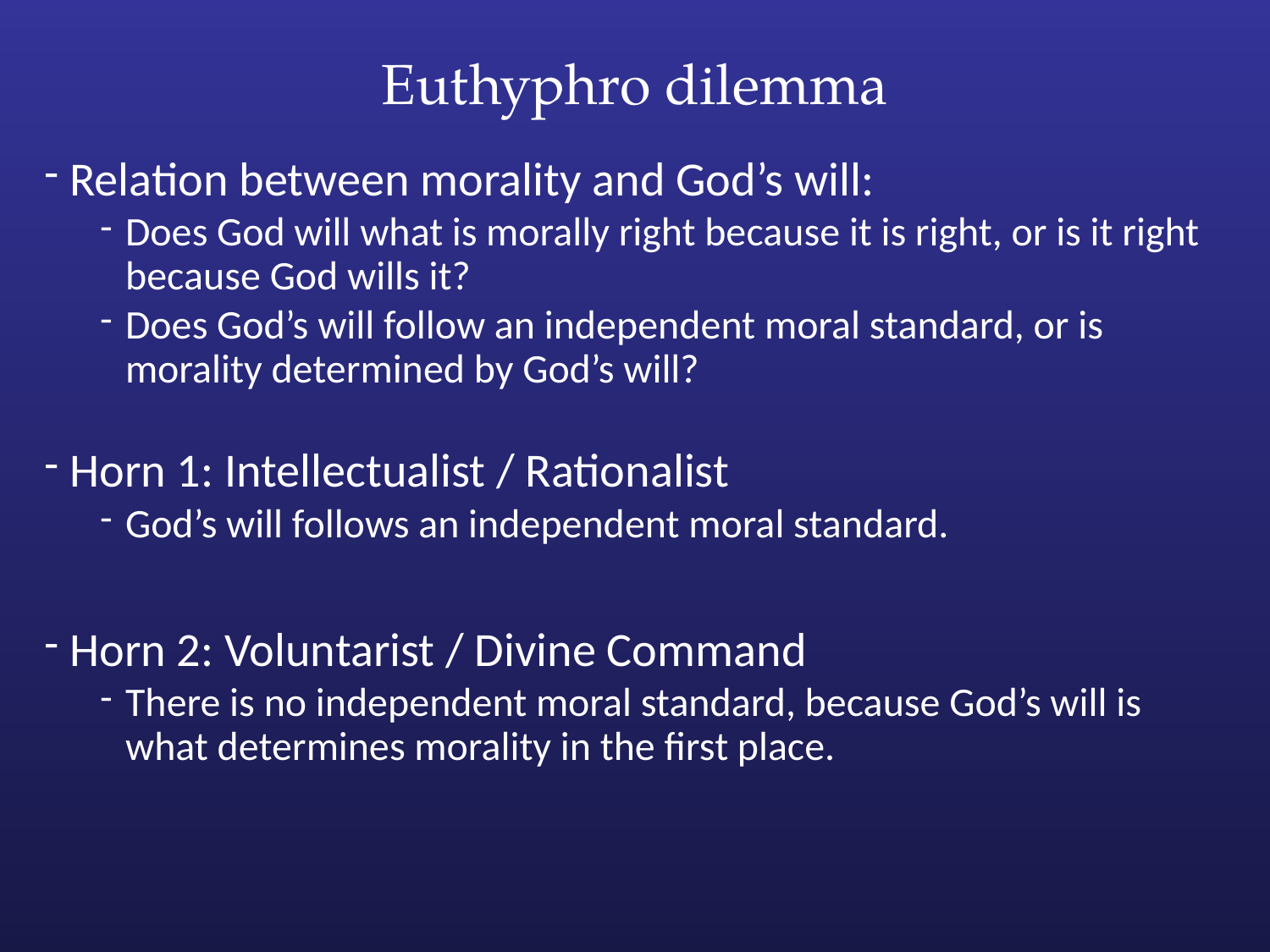

# Euthyphro dilemma
Relation between morality and God’s will:
Does God will what is morally right because it is right, or is it right because God wills it?
Does God’s will follow an independent moral standard, or is morality determined by God’s will?

Horn 1: Intellectualist / Rationalist
God’s will follows an independent moral standard.

Horn 2: Voluntarist / Divine Command
There is no independent moral standard, because God’s will is what determines morality in the first place.